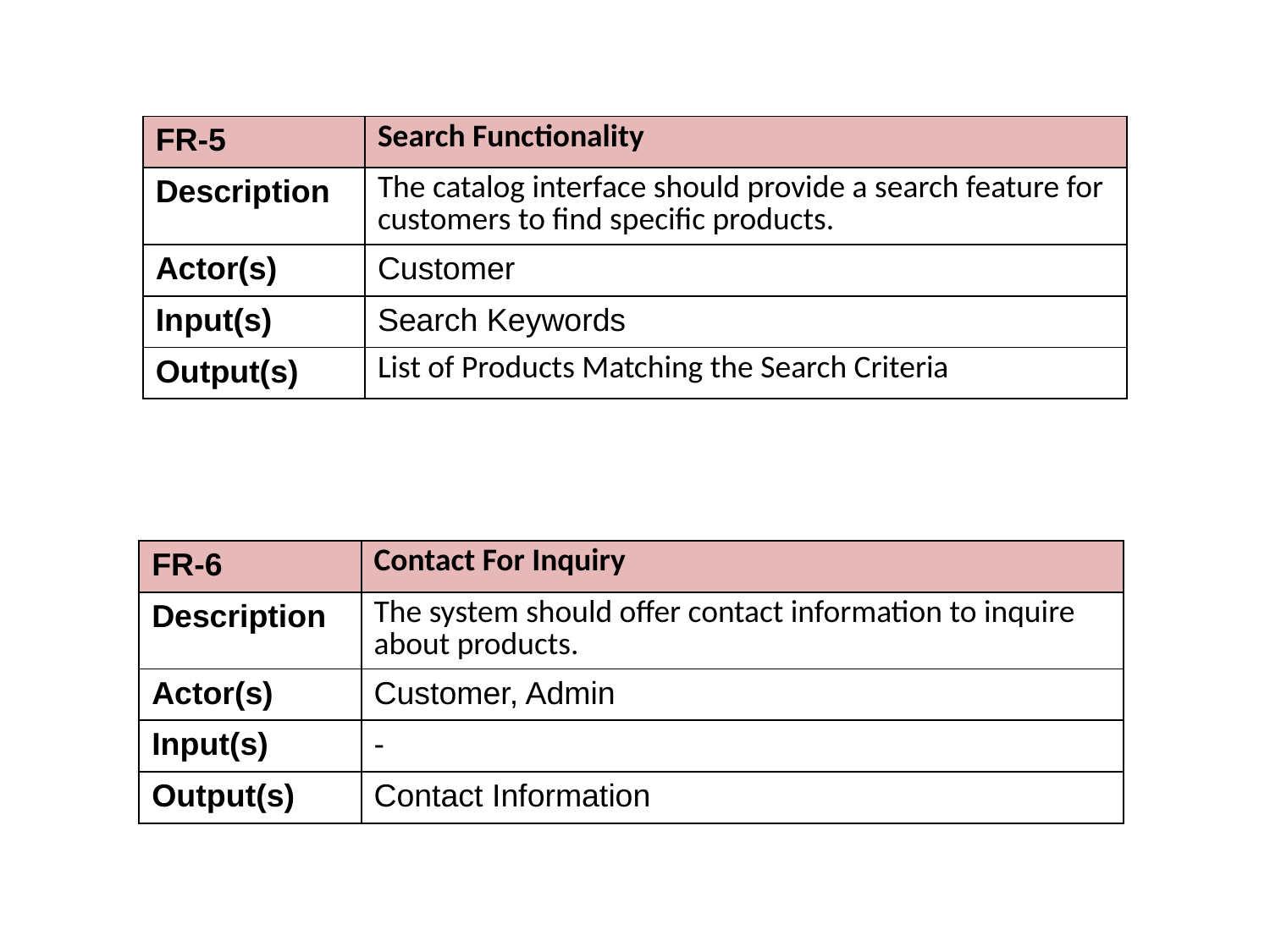

| FR-5 | Search Functionality |
| --- | --- |
| Description | The catalog interface should provide a search feature for customers to find specific products. |
| Actor(s) | Customer |
| Input(s) | Search Keywords |
| Output(s) | List of Products Matching the Search Criteria |
| FR-6 | Contact For Inquiry |
| --- | --- |
| Description | The system should offer contact information to inquire about products. |
| Actor(s) | Customer, Admin |
| Input(s) | - |
| Output(s) | Contact Information |